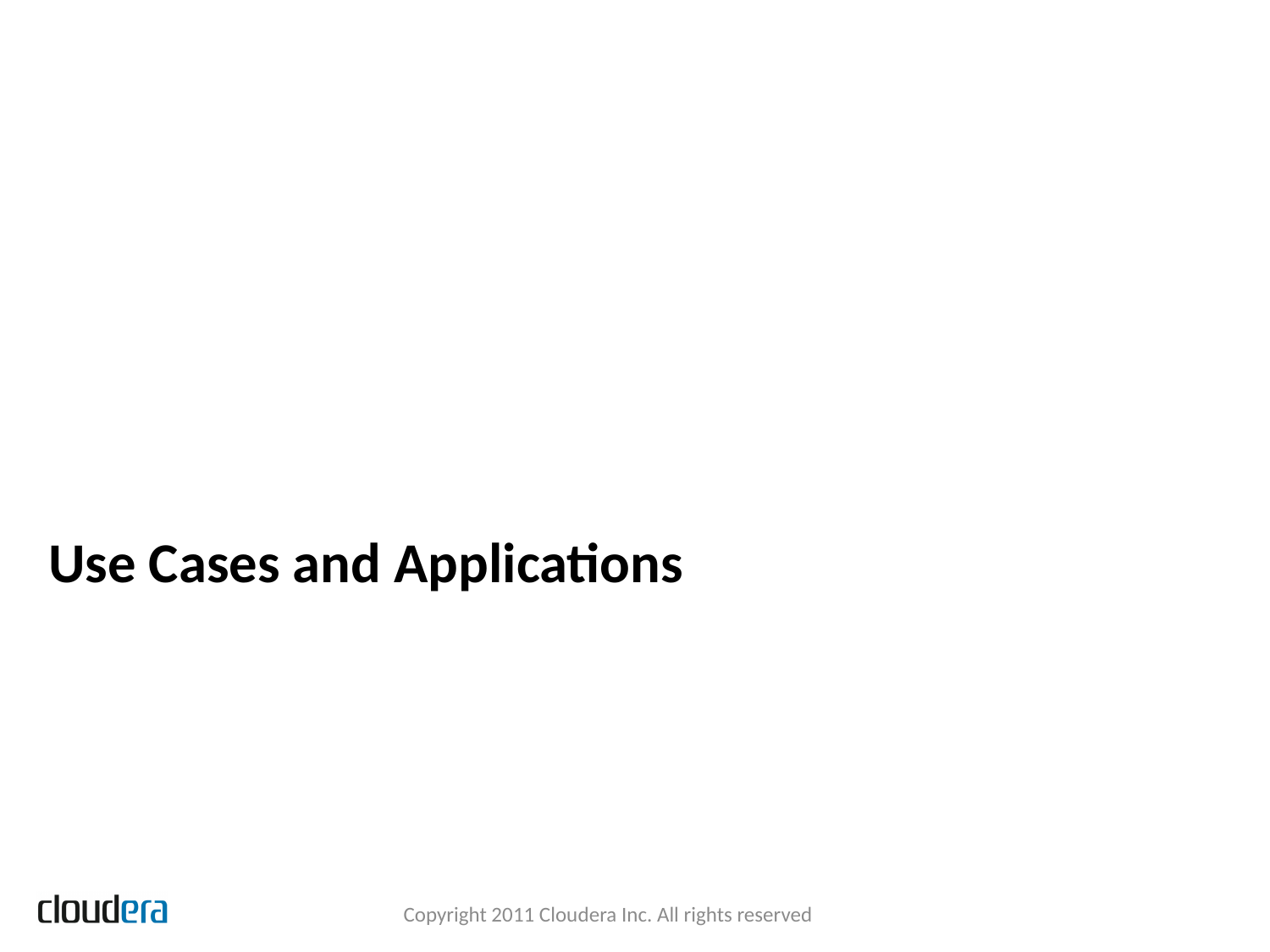

# Use Cases and Applications
Copyright 2011 Cloudera Inc. All rights reserved